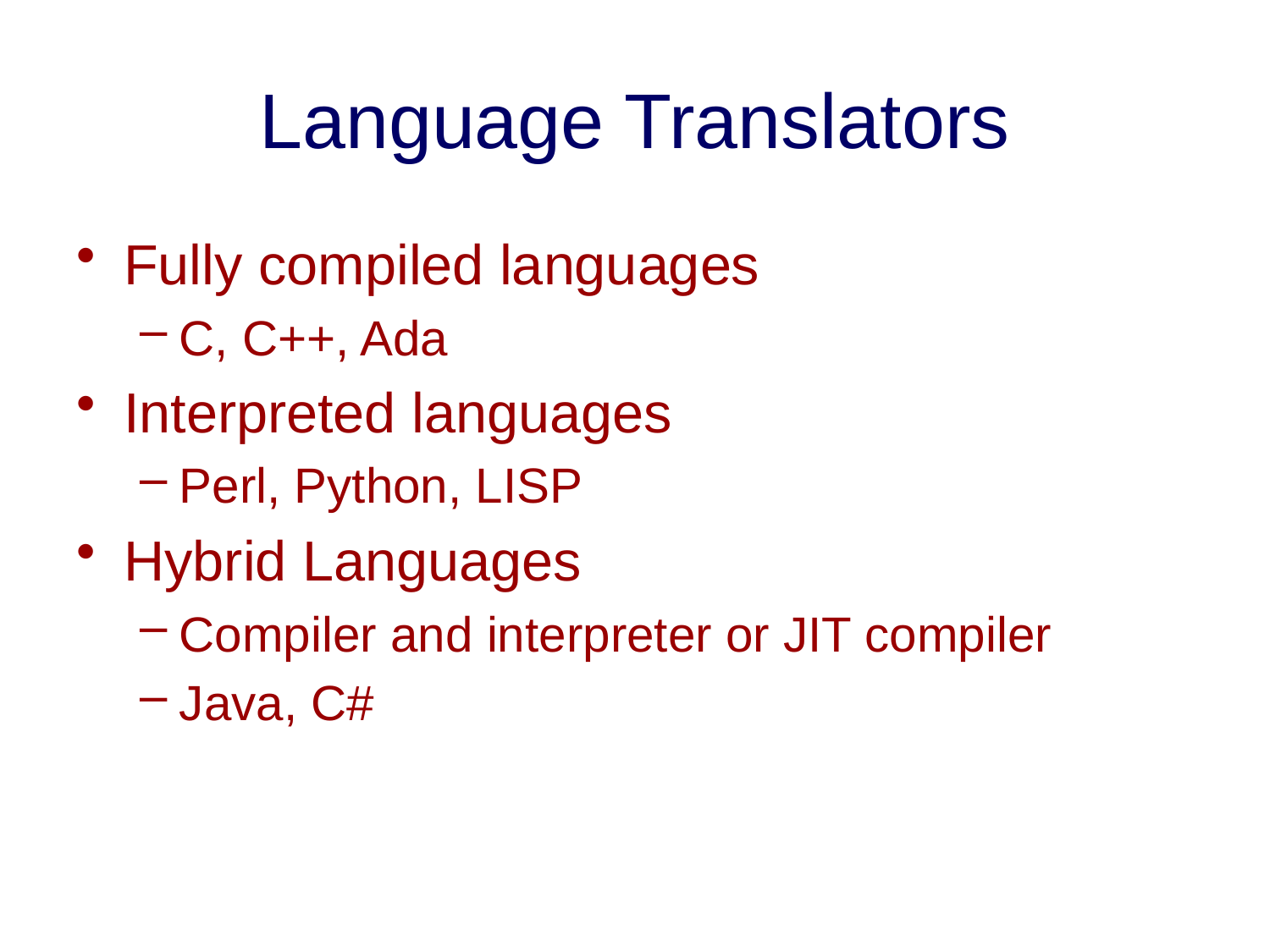

# Language Translators
Fully compiled languages
C, C++, Ada
Interpreted languages
Perl, Python, LISP
Hybrid Languages
Compiler and interpreter or JIT compiler
Java, C#